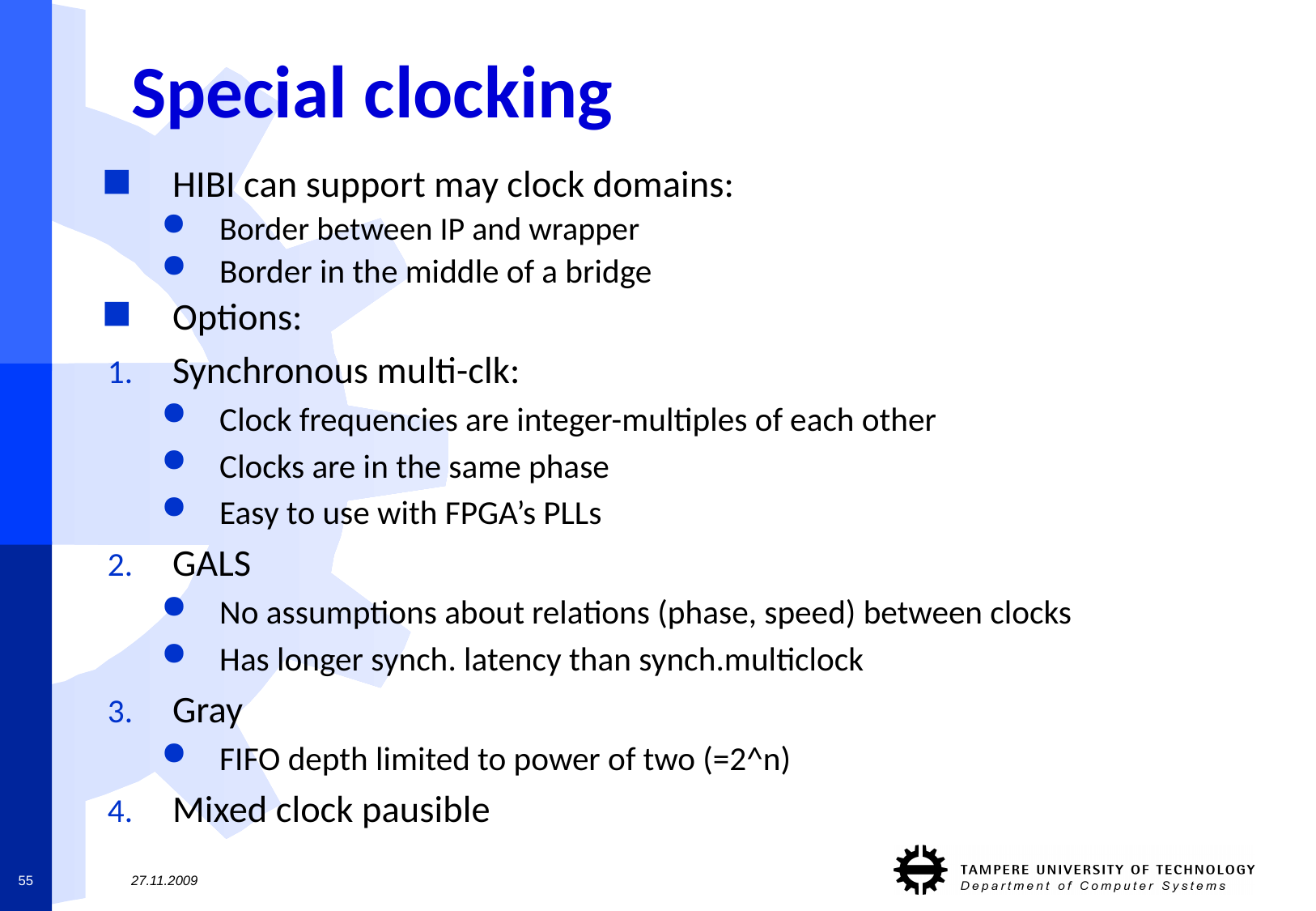

# Special clocking
HIBI can support may clock domains:
Border between IP and wrapper
Border in the middle of a bridge
Options:
Synchronous multi-clk:
Clock frequencies are integer-multiples of each other
Clocks are in the same phase
Easy to use with FPGA’s PLLs
GALS
No assumptions about relations (phase, speed) between clocks
Has longer synch. latency than synch.multiclock
Gray
FIFO depth limited to power of two (=2^n)
Mixed clock pausible
55
27.11.2009